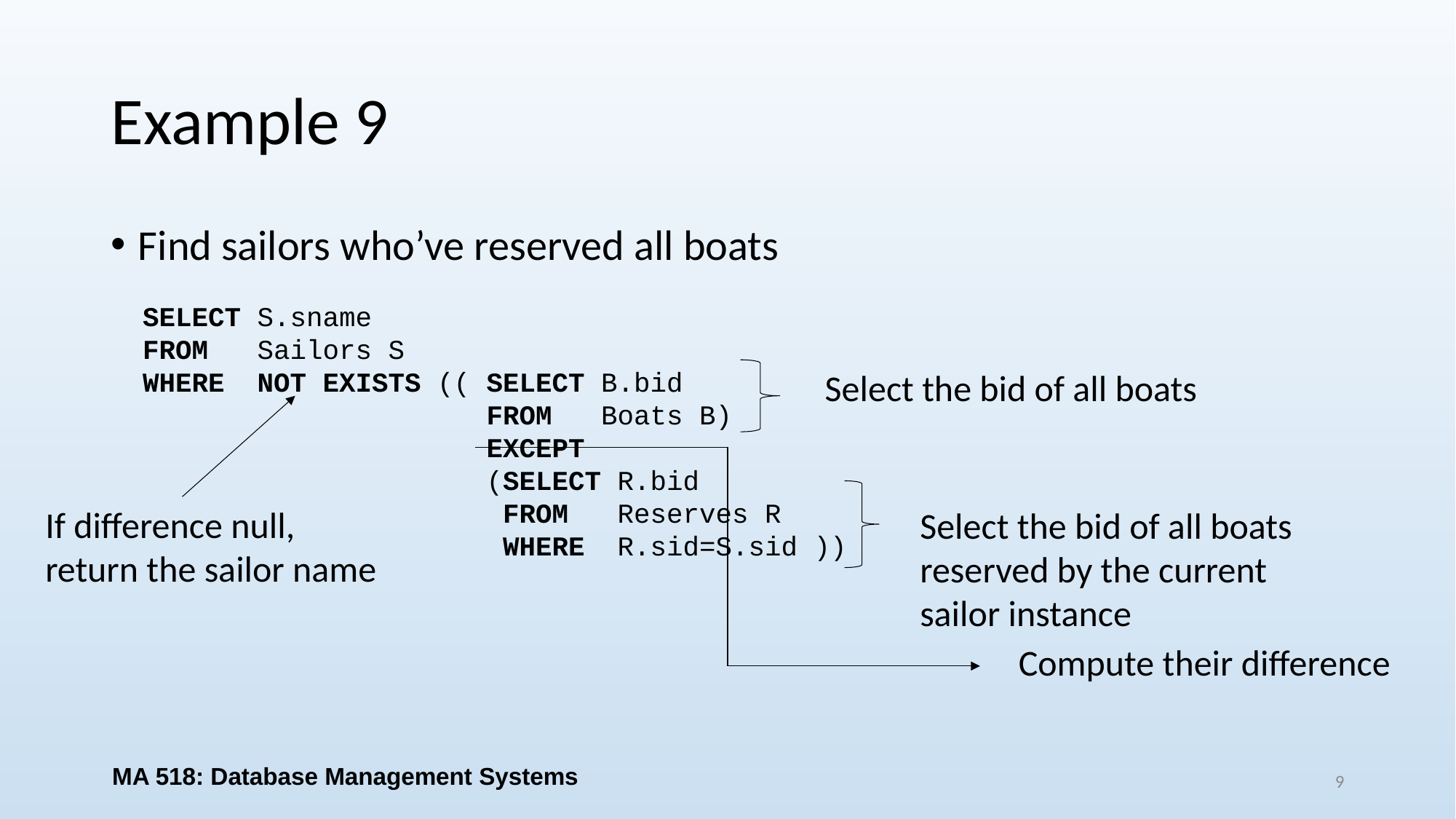

# Example 9
Find sailors who’ve reserved all boats

SELECT S.sname
FROM   Sailors S
WHERE  NOT EXISTS (( SELECT B.bid
                     FROM   Boats B)
                     EXCEPT
                     (SELECT R.bid
                      FROM   Reserves R
                      WHERE  R.sid=S.sid ))

Select the bid of all boats

If difference null,
return the sailor name
Select the bid of all boats
reserved by the current
sailor instance
Compute their difference
MA 518: Database Management Systems
9